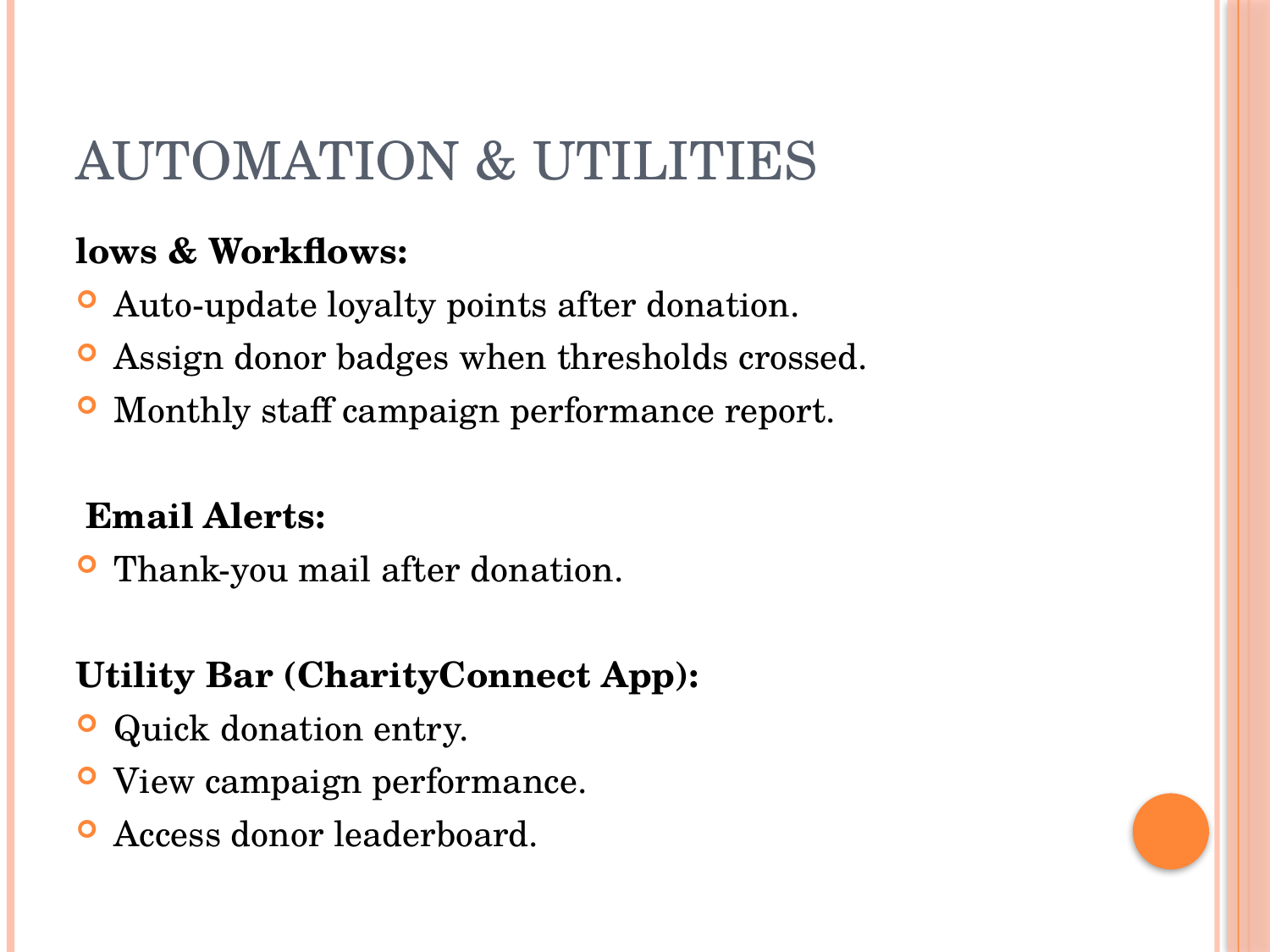

# Automation & Utilities
lows & Workflows:
Auto-update loyalty points after donation.
Assign donor badges when thresholds crossed.
Monthly staff campaign performance report.

 Email Alerts:
Thank-you mail after donation.

Utility Bar (CharityConnect App):
Quick donation entry.
View campaign performance.
Access donor leaderboard.